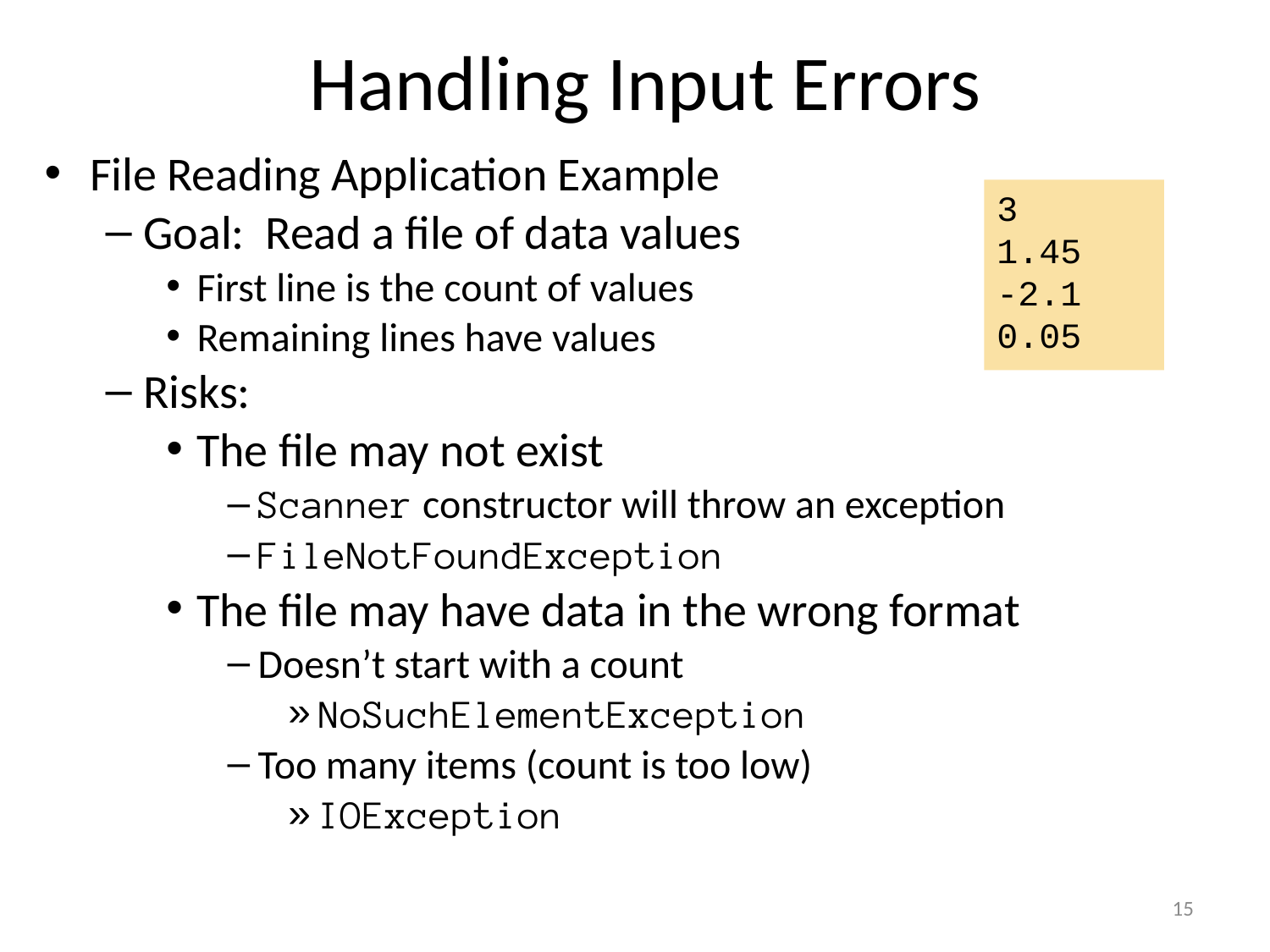

# Handling Input Errors
File Reading Application Example
Goal:  Read a file of data values
First line is the count of values
Remaining lines have values
Risks:
The file may not exist
Scanner constructor will throw an exception
FileNotFoundException
The file may have data in the wrong format
Doesn’t start with a count
NoSuchElementException
Too many items (count is too low)
IOException

3
1.45
-2.1
0.05
15